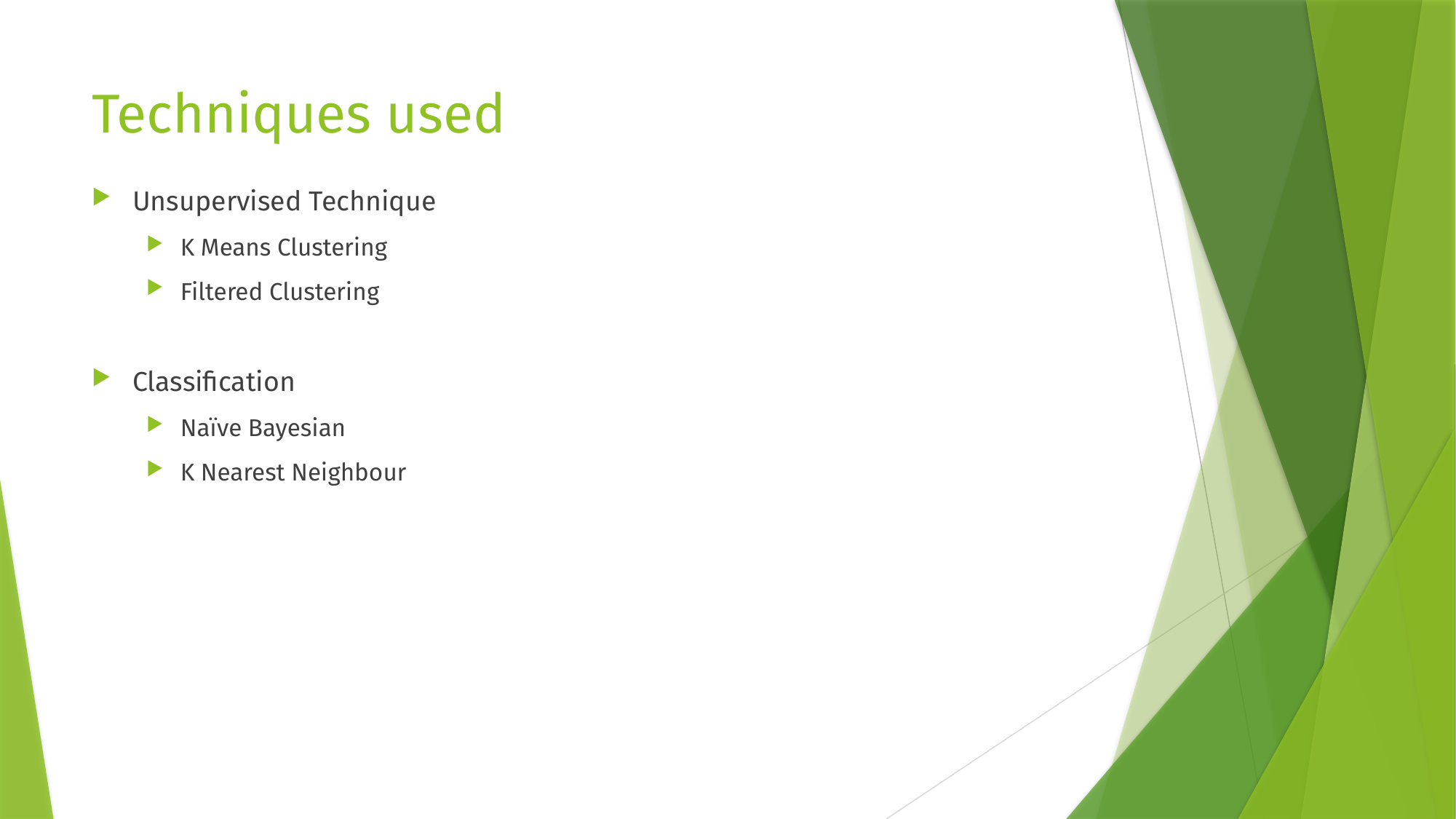

# Techniques used
Unsupervised Technique
K Means Clustering
Filtered Clustering

Classification
Naïve Bayesian
K Nearest Neighbour